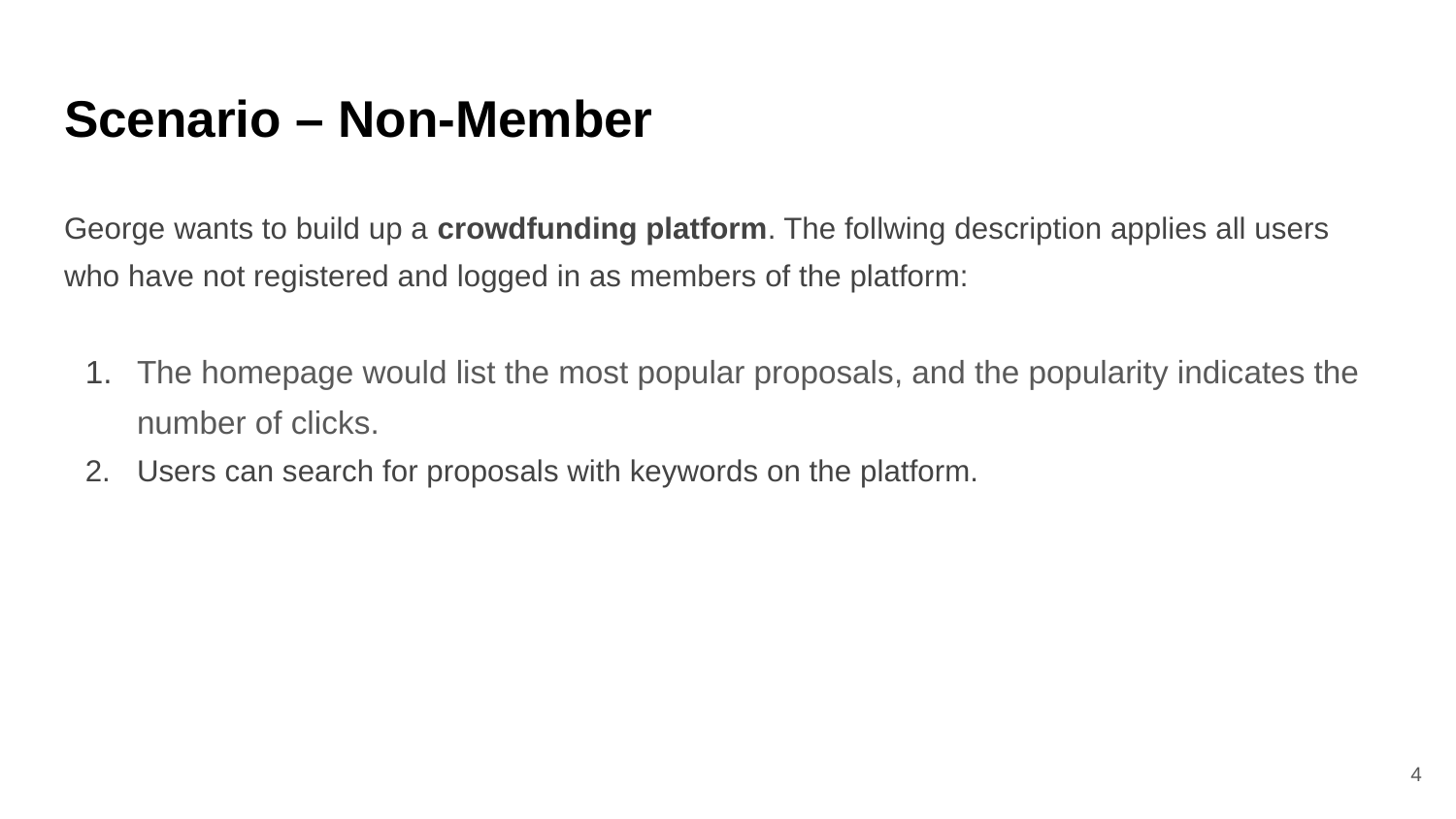

# Scenario – Non-Member
George wants to build up a crowdfunding platform. The follwing description applies all users who have not registered and logged in as members of the platform:

The homepage would list the most popular proposals, and the popularity indicates the number of clicks.
Users can search for proposals with keywords on the platform.
4